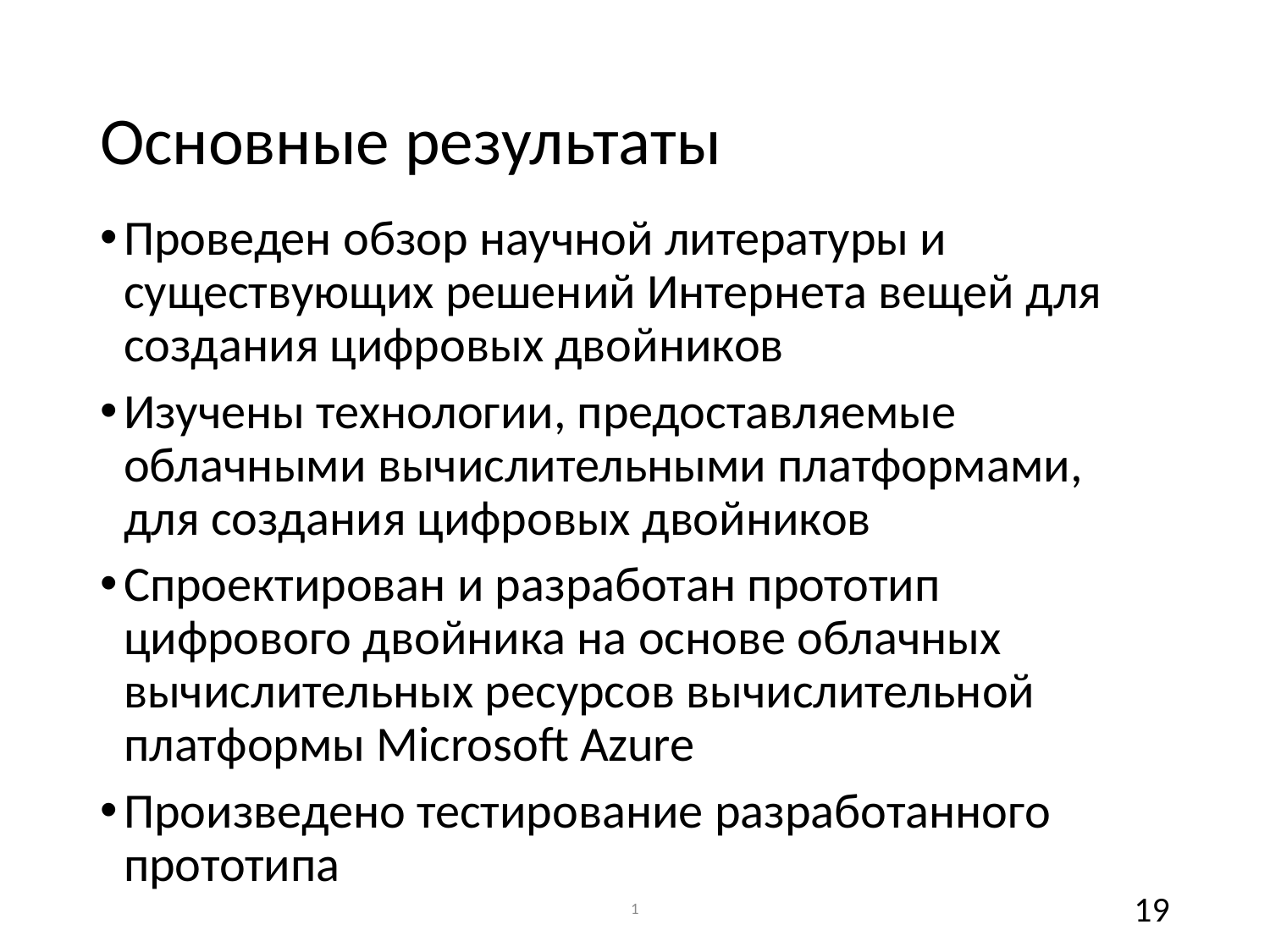

# Основные результаты
Проведен обзор научной литературы и существующих решений Интернета вещей для создания цифровых двойников
Изучены технологии, предоставляемые облачными вычислительными платформами, для создания цифровых двойников
Спроектирован и разработан прототип цифрового двойника на основе облачных вычислительных ресурсов вычислительной платформы Microsoft Azure
Произведено тестирование разработанного прототипа
1
19